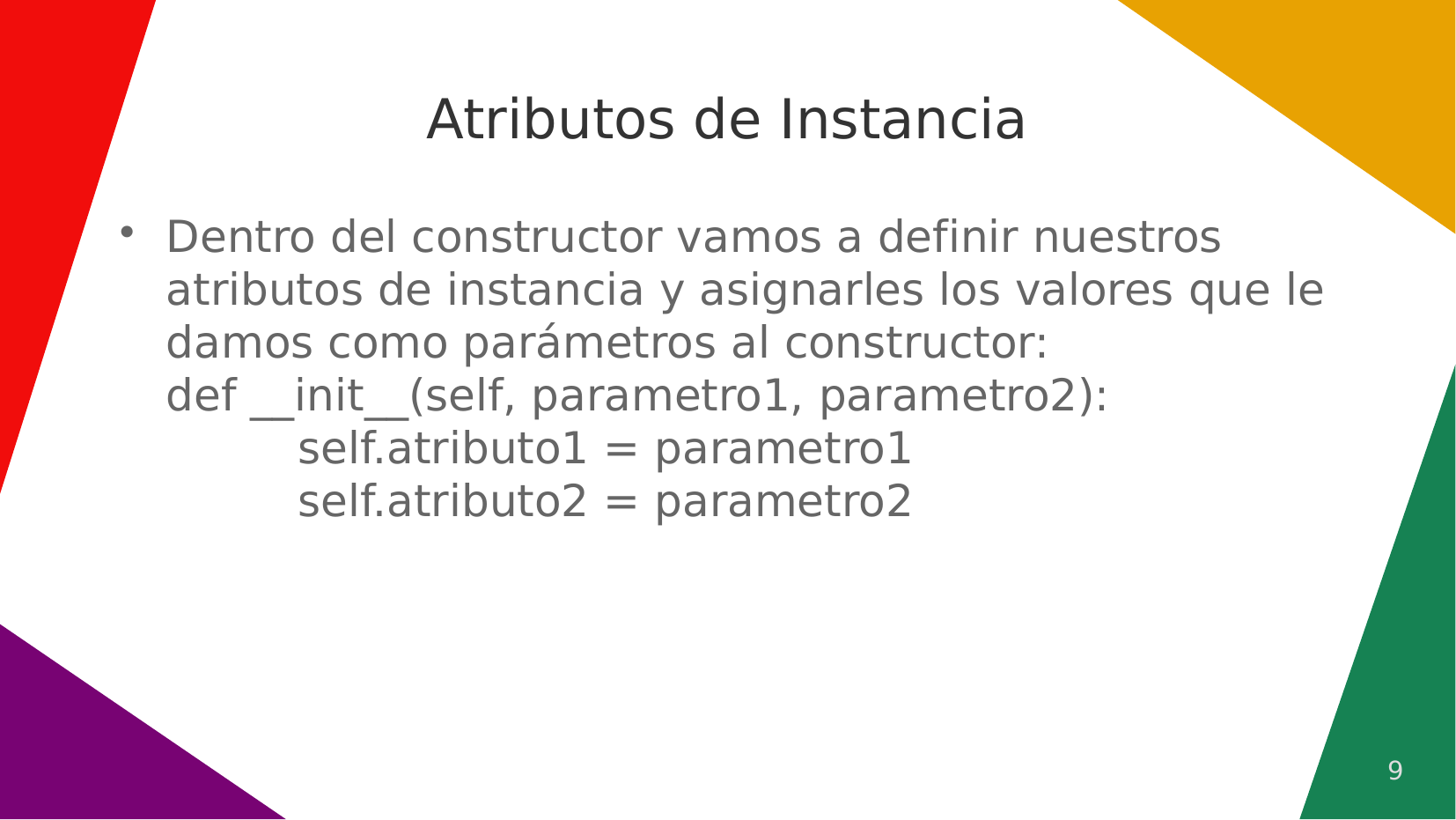

# Atributos de Instancia
Dentro del constructor vamos a definir nuestros atributos de instancia y asignarles los valores que le damos como parámetros al constructor:
def __init__(self, parametro1, parametro2):
	self.atributo1 = parametro1
	self.atributo2 = parametro2
9